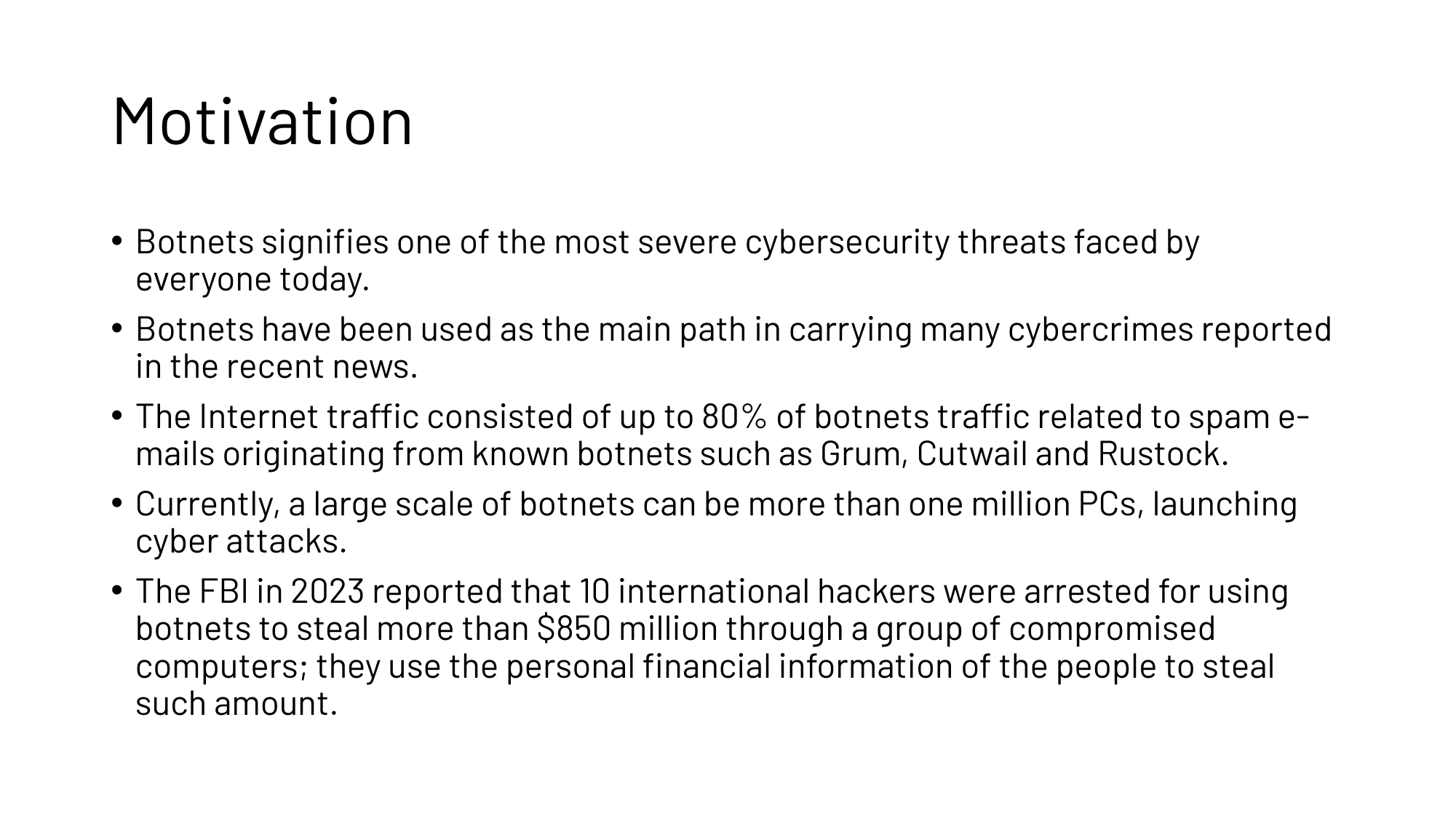

# Motivation
Botnets signifies one of the most severe cybersecurity threats faced by everyone today.
Botnets have been used as the main path in carrying many cybercrimes reported in the recent news.
The Internet traffic consisted of up to 80% of botnets traffic related to spam e-mails originating from known botnets such as Grum, Cutwail and Rustock.
Currently, a large scale of botnets can be more than one million PCs, launching cyber attacks.
The FBI in 2023 reported that 10 international hackers were arrested for using botnets to steal more than $850 million through a group of compromised computers; they use the personal financial information of the people to steal such amount.